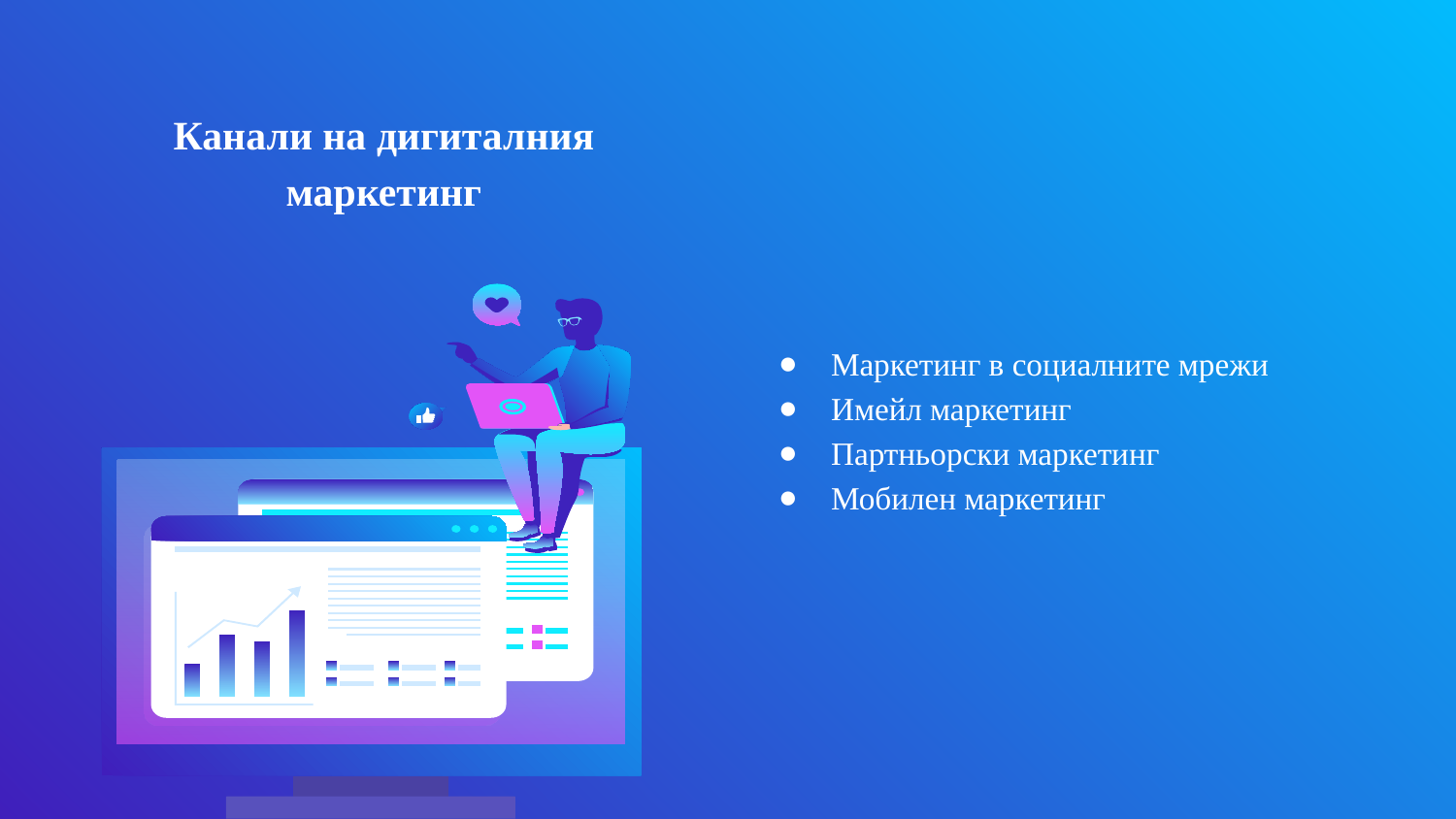

Канали на дигиталния маркетинг

Маркетинг в социалните мрежи
Имейл маркетинг
Партньорски маркетинг
Мобилен маркетинг